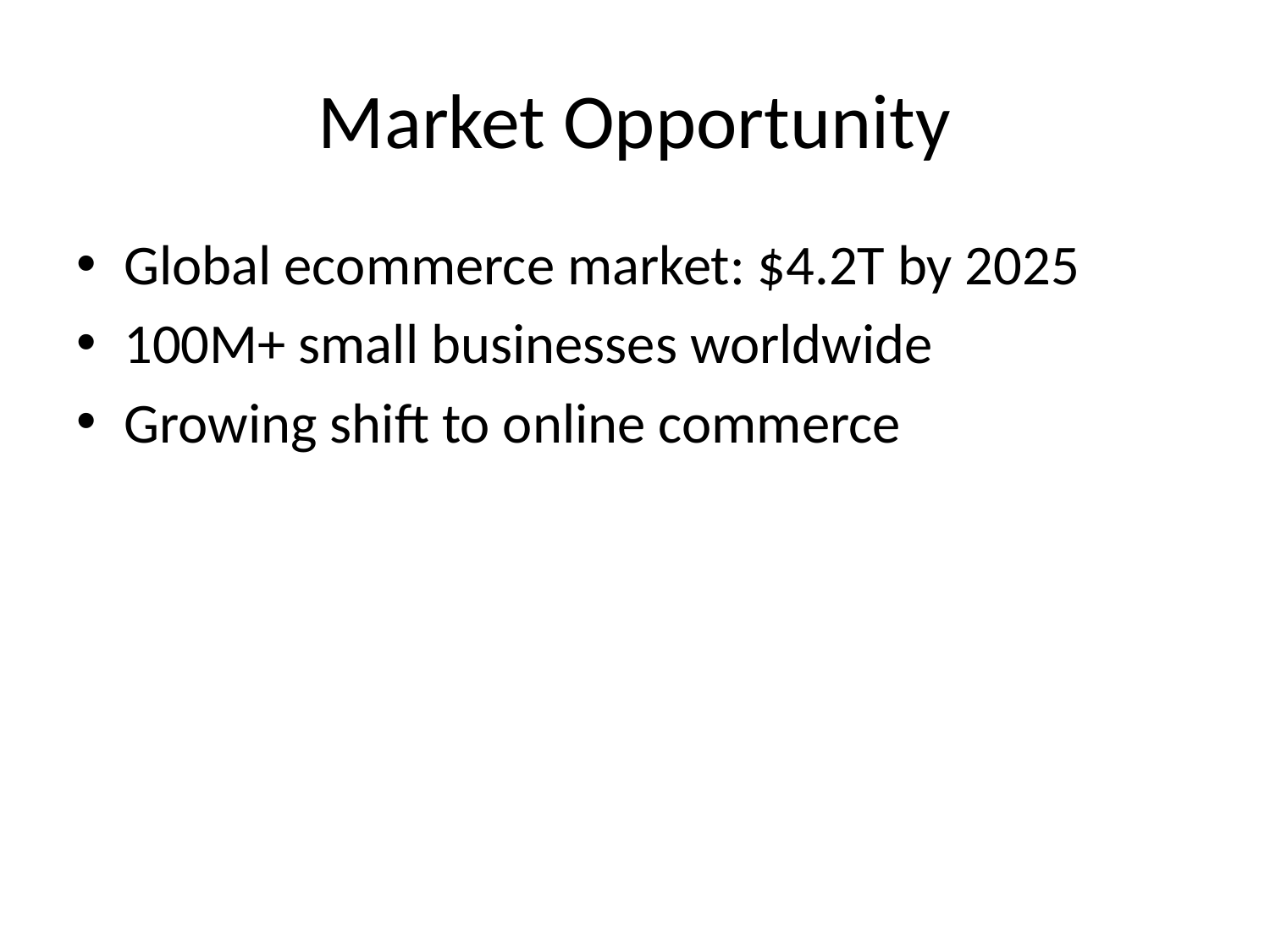

# Market Opportunity
Global ecommerce market: $4.2T by 2025
100M+ small businesses worldwide
Growing shift to online commerce